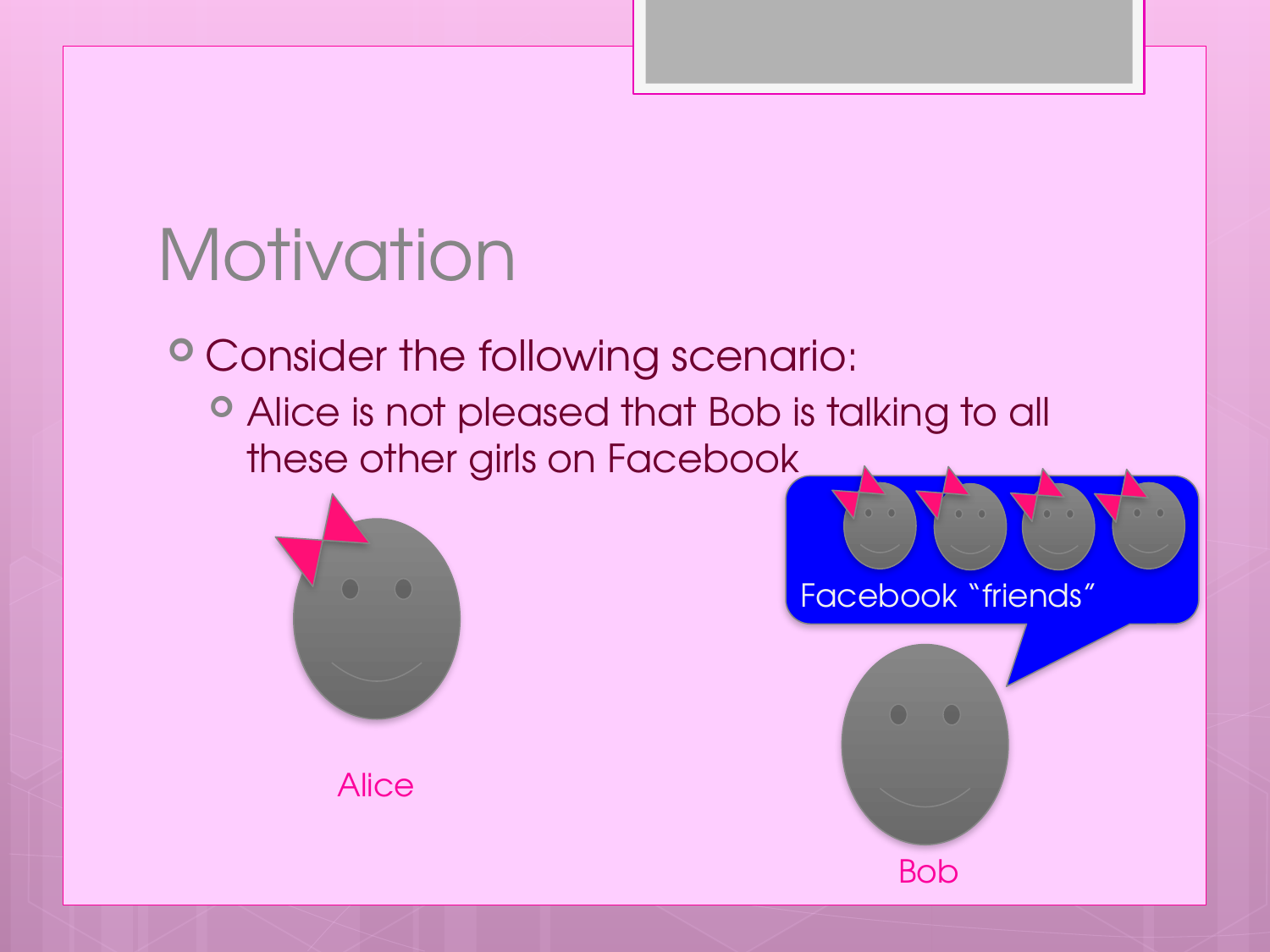

# Motivation
Consider the following scenario:
Alice is not pleased that Bob is talking to all these other girls on Facebook

Facebook “friends”

Alice
Bob